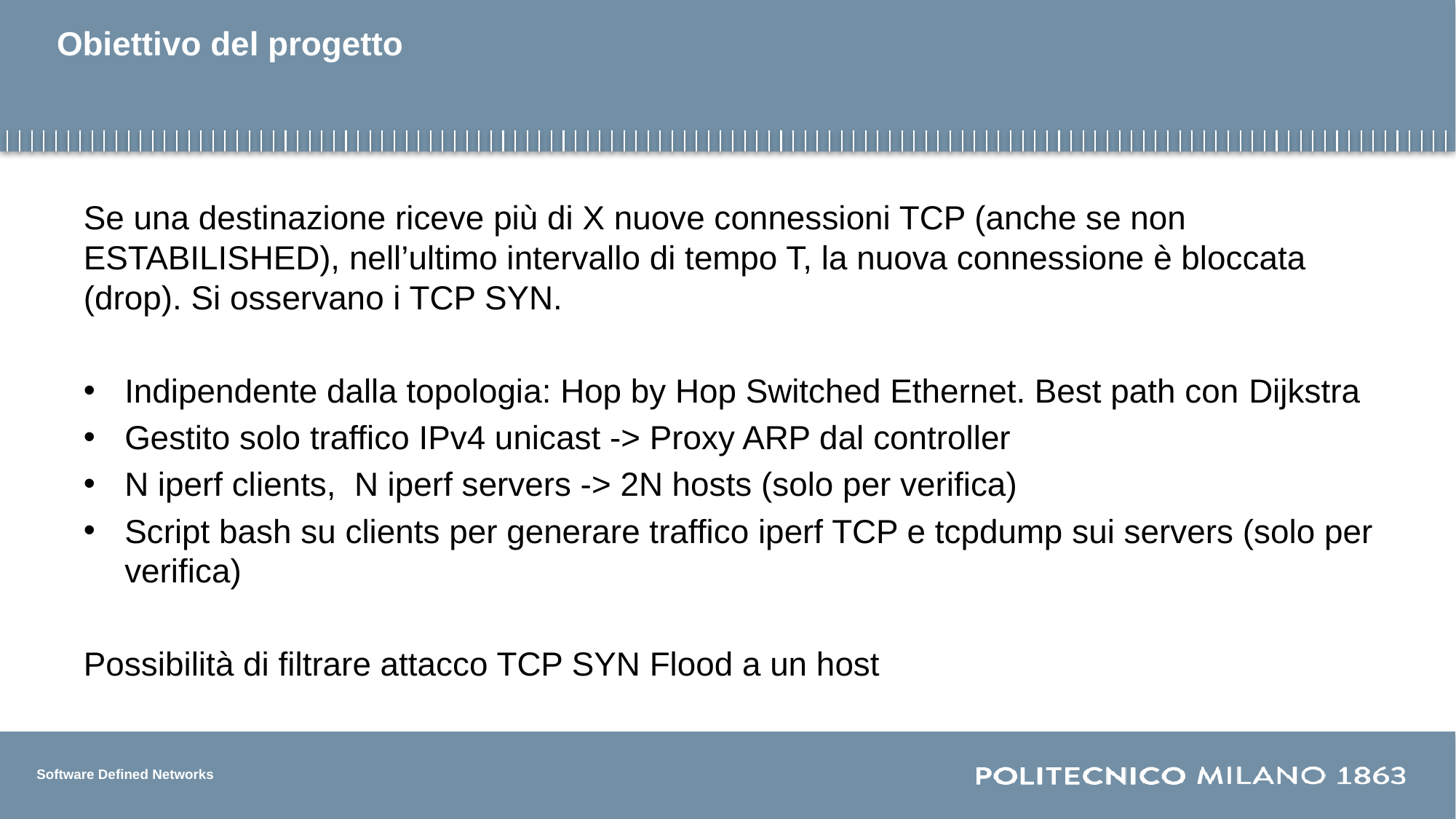

# Obiettivo del progetto
Se una destinazione riceve più di X nuove connessioni TCP (anche se non ESTABILISHED), nell’ultimo intervallo di tempo T, la nuova connessione è bloccata (drop). Si osservano i TCP SYN.

Indipendente dalla topologia: Hop by Hop Switched Ethernet. Best path con Dijkstra
Gestito solo traffico IPv4 unicast -> Proxy ARP dal controller
N iperf clients,  N iperf servers -> 2N hosts (solo per verifica)
Script bash su clients per generare traffico iperf TCP e tcpdump sui servers (solo per verifica)

Possibilità di filtrare attacco TCP SYN Flood a un host